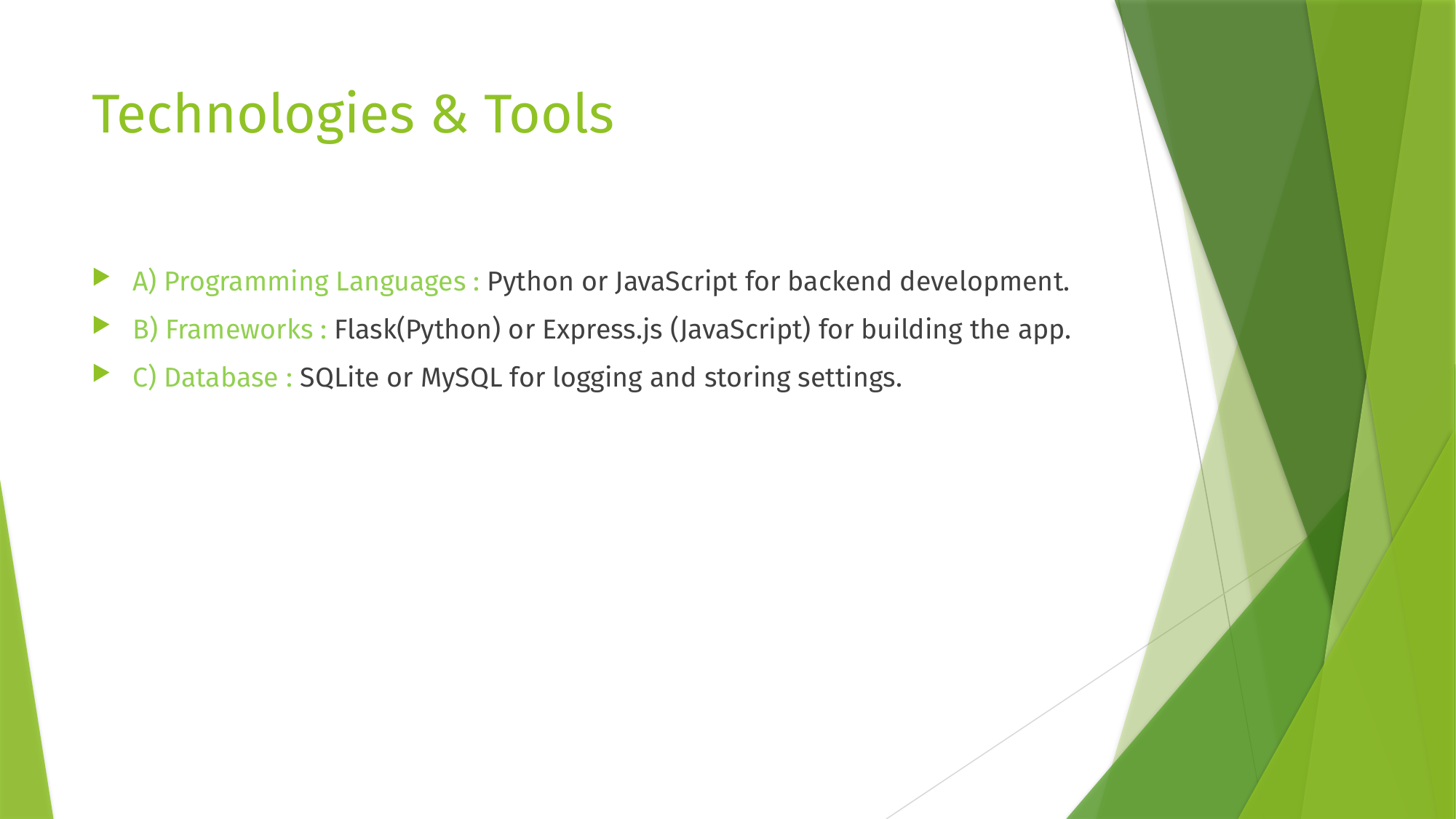

# Technologies & Tools
A) Programming Languages : Python or JavaScript for backend development.
B) Frameworks : Flask(Python) or Express.js (JavaScript) for building the app.
C) Database : SQLite or MySQL for logging and storing settings.